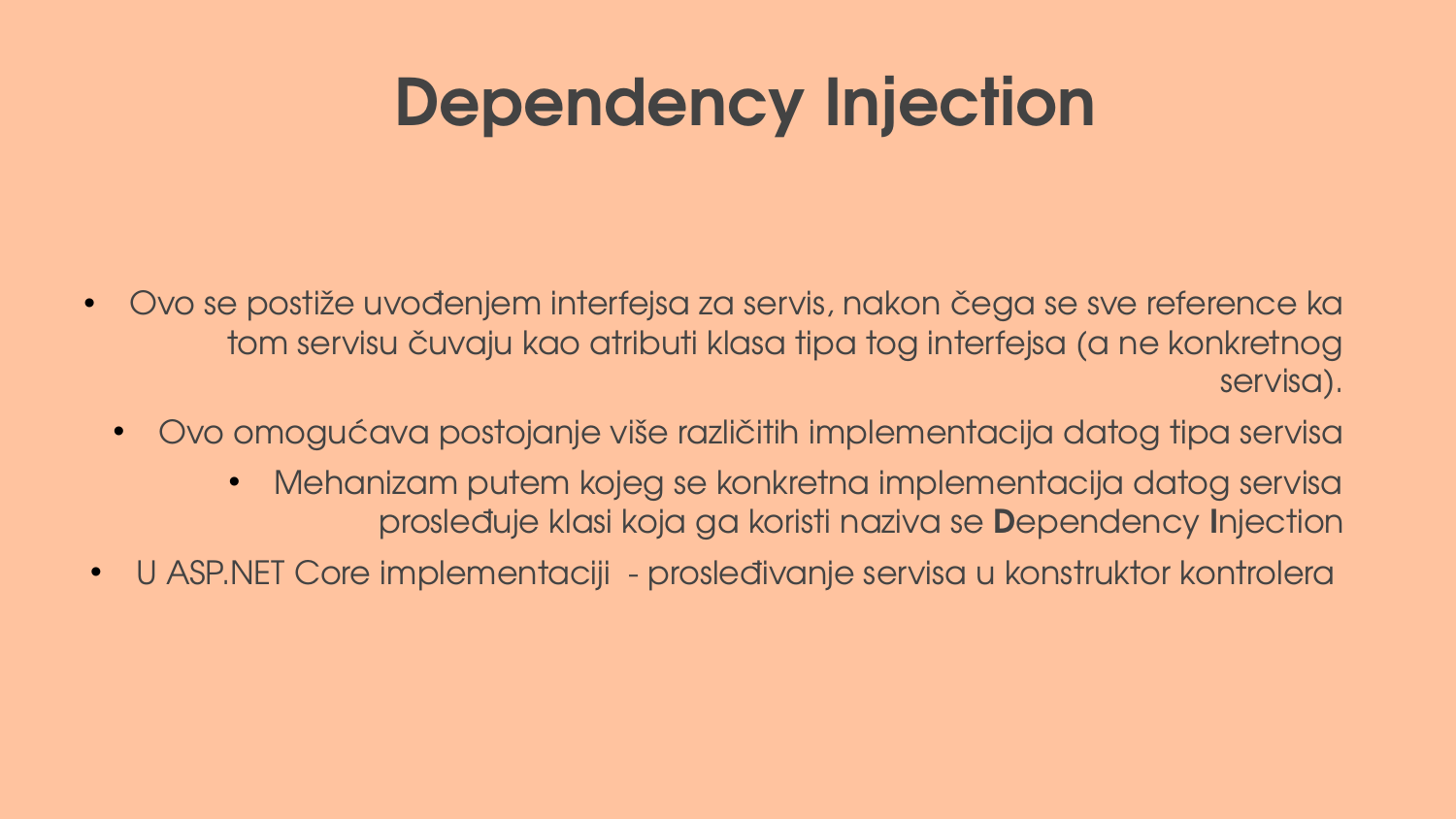

# Dependency Injection
Ovo se postiže uvođenjem interfejsa za servis, nakon čega se sve reference ka tom servisu čuvaju kao atributi klasa tipa tog interfejsa (a ne konkretnog servisa).
Ovo omogućava postojanje više različitih implementacija datog tipa servisa
Mehanizam putem kojeg se konkretna implementacija datog servisa prosleđuje klasi koja ga koristi naziva se Dependency Injection
U ASP.NET Core implementaciji  - prosleđivanje servisa u konstruktor kontrolera